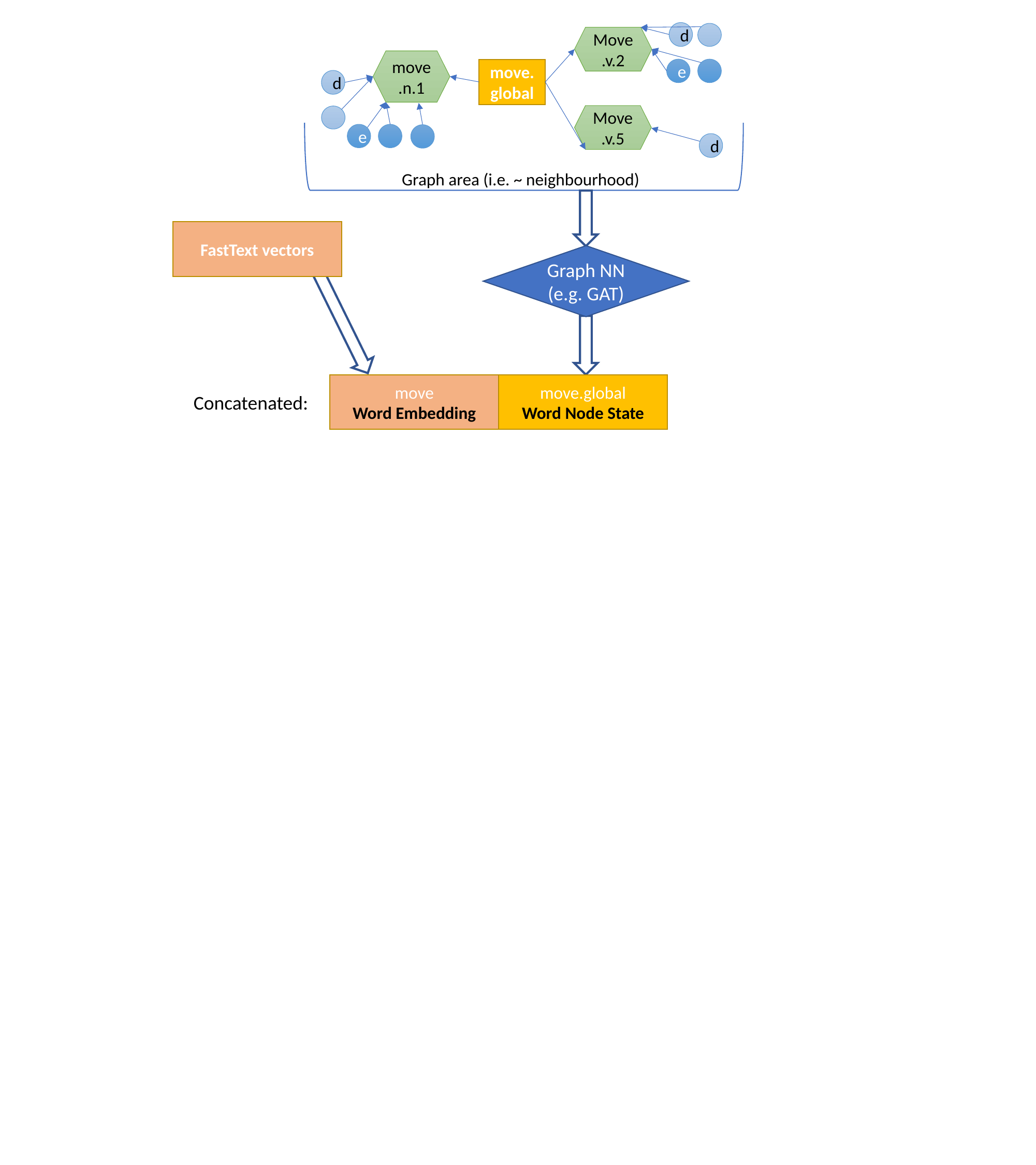

d

Move.v.2
move.n.1
e

move.
global
d
Move.v.5

e

d
Graph area (i.e. ~ neighbourhood)

FastText vectors
Graph NN
(e.g. GAT)

move
Word Embedding
move.global
Word Node State
Concatenated: